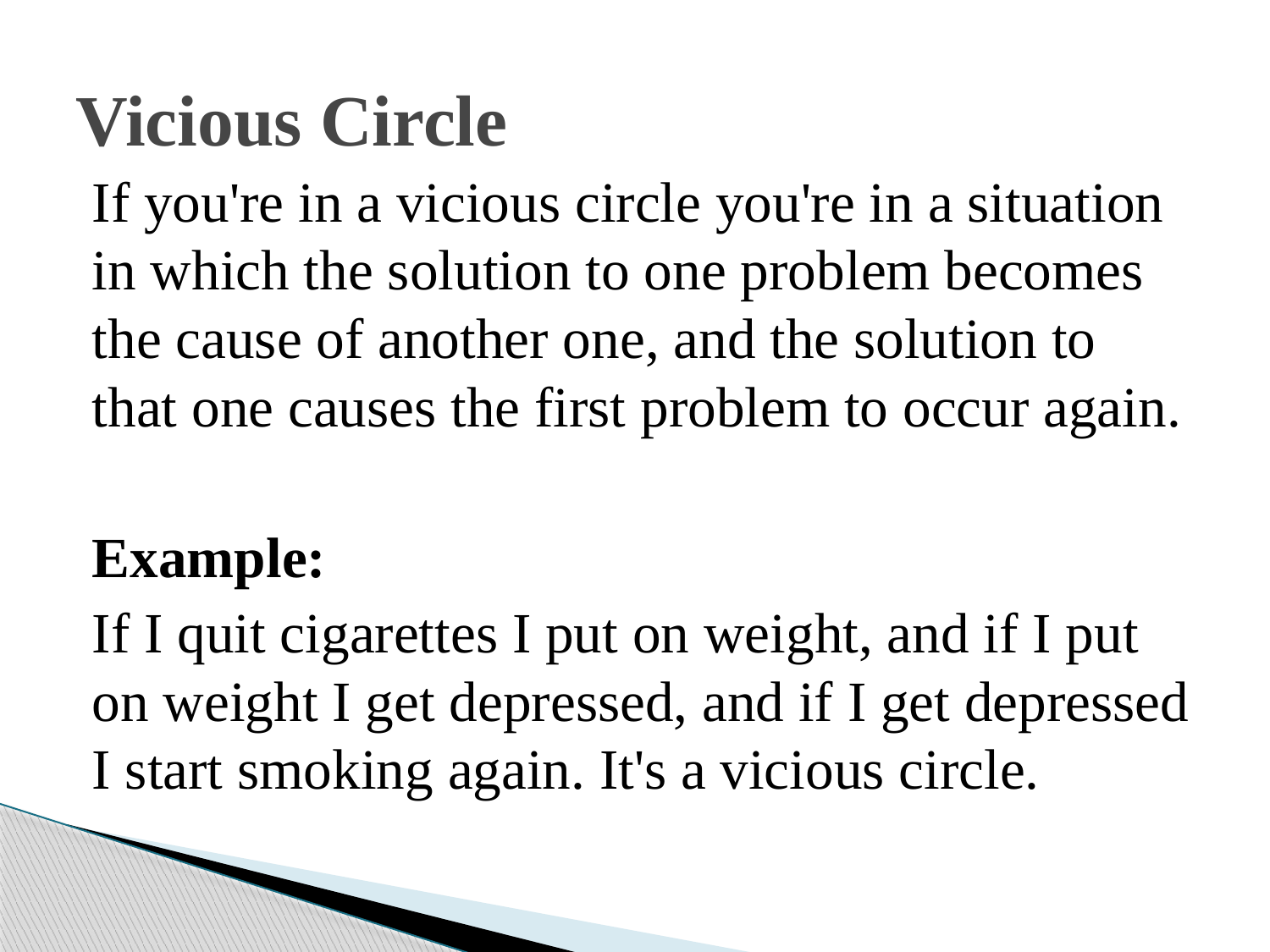

# Vicious Circle
If you're in a vicious circle you're in a situation in which the solution to one problem becomes the cause of another one, and the solution to that one causes the first problem to occur again.

Example:
If I quit cigarettes I put on weight, and if I put on weight I get depressed, and if I get depressed I start smoking again. It's a vicious circle.